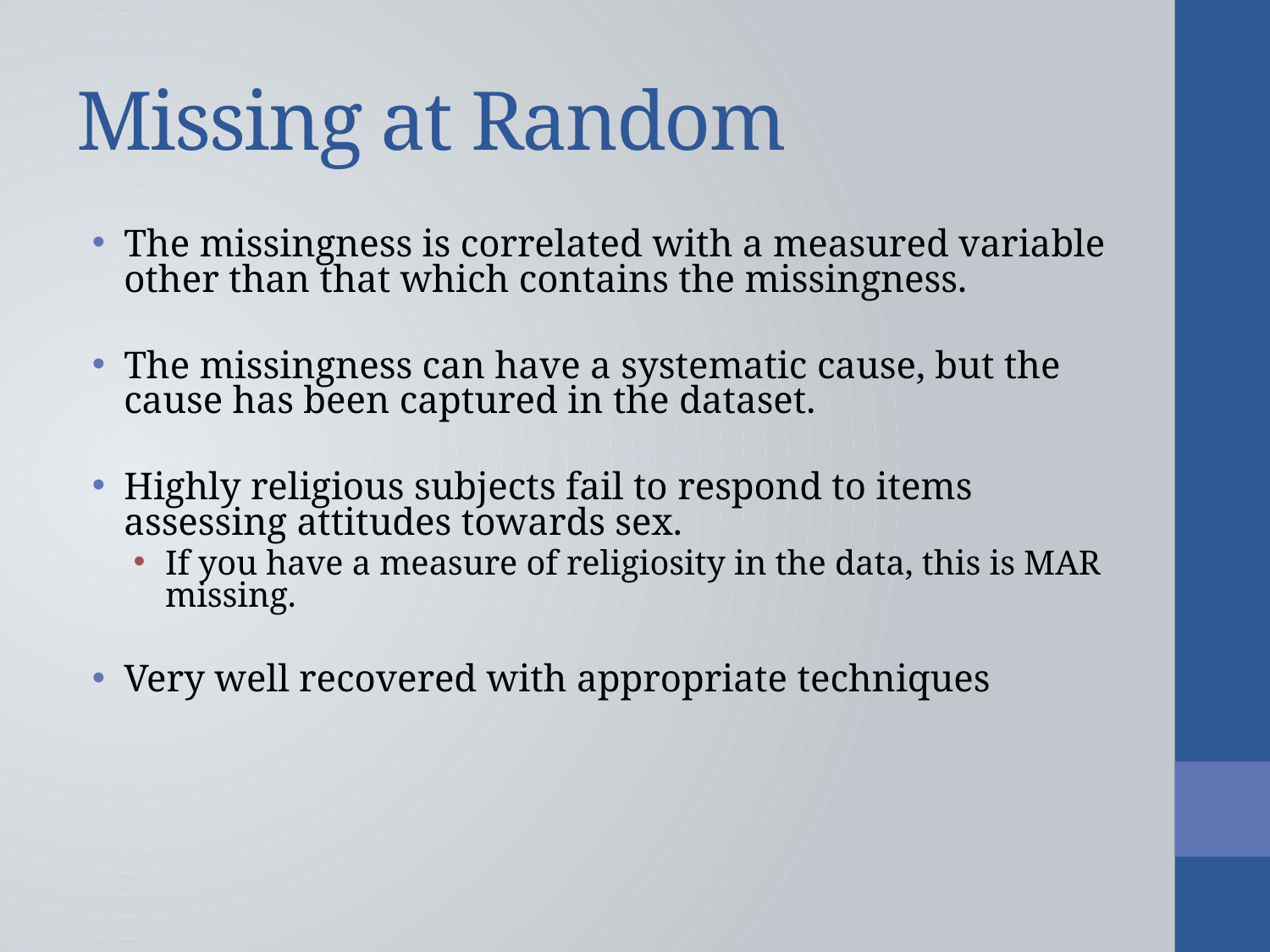

# Missing at Random
The missingness is correlated with a measured variable other than that which contains the missingness.

The missingness can have a systematic cause, but the cause has been captured in the dataset.

Highly religious subjects fail to respond to items assessing attitudes towards sex.
If you have a measure of religiosity in the data, this is MAR missing.

Very well recovered with appropriate techniques